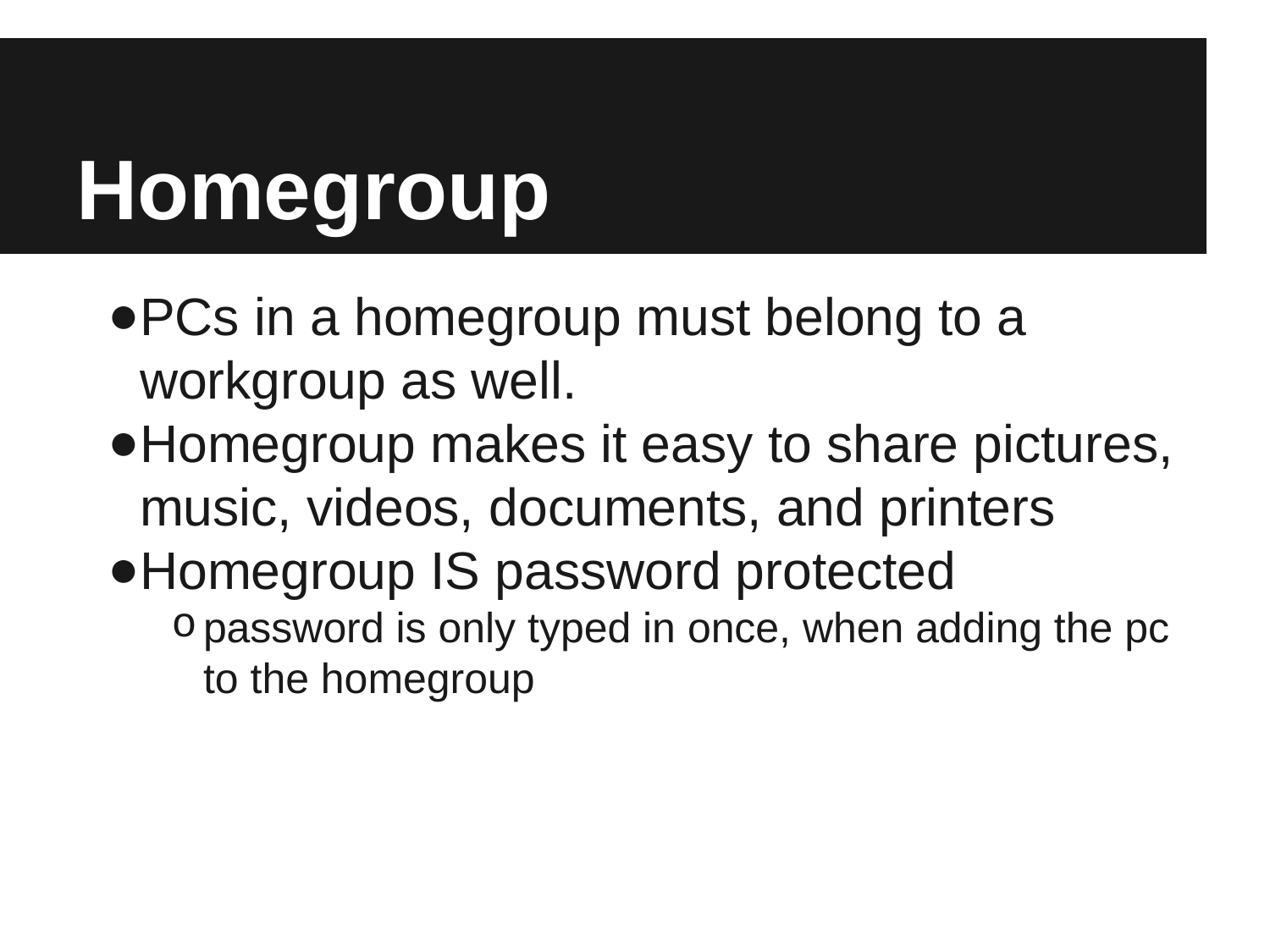

# Homegroup
PCs in a homegroup must belong to a workgroup as well.
Homegroup makes it easy to share pictures, music, videos, documents, and printers
Homegroup IS password protected
password is only typed in once, when adding the pc to the homegroup